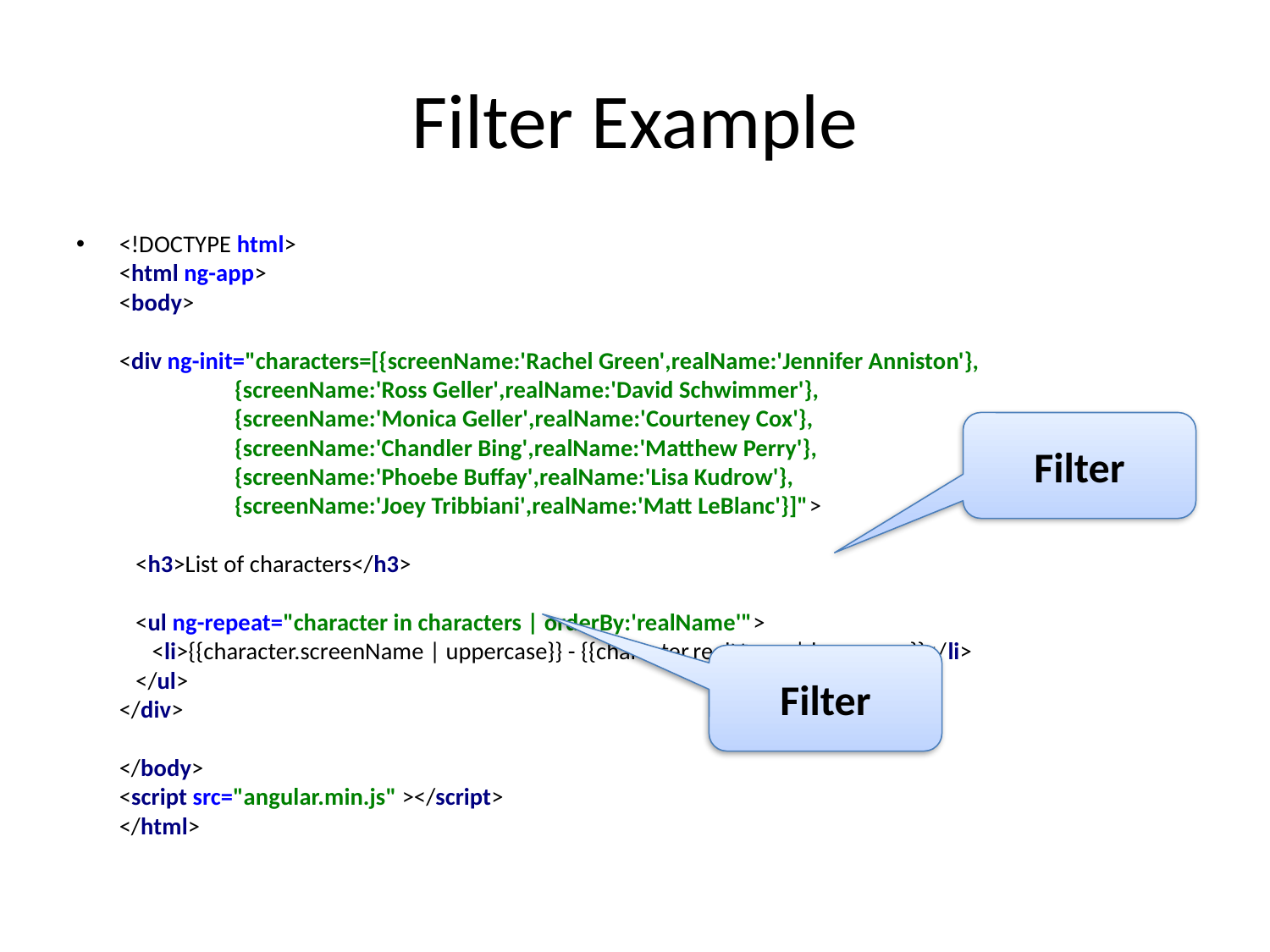

# Filter Example
<!DOCTYPE html>
<html ng-app>
<body>
<div ng-init="characters=[{screenName:'Rachel Green',realName:'Jennifer Anniston'},
                     {screenName:'Ross Geller',realName:'David Schwimmer'},
                     {screenName:'Monica Geller',realName:'Courteney Cox'},
                     {screenName:'Chandler Bing',realName:'Matthew Perry'},
                     {screenName:'Phoebe Buffay',realName:'Lisa Kudrow'},
                     {screenName:'Joey Tribbiani',realName:'Matt LeBlanc'}]">
   <h3>List of characters</h3>
   <ul ng-repeat="character in characters | orderBy:'realName'">
      <li>{{character.screenName | uppercase}} - {{character.realName | lowercase}}</li>
   </ul>
</div>
</body>
<script src="angular.min.js" ></script>
</html>
Filter
Filter